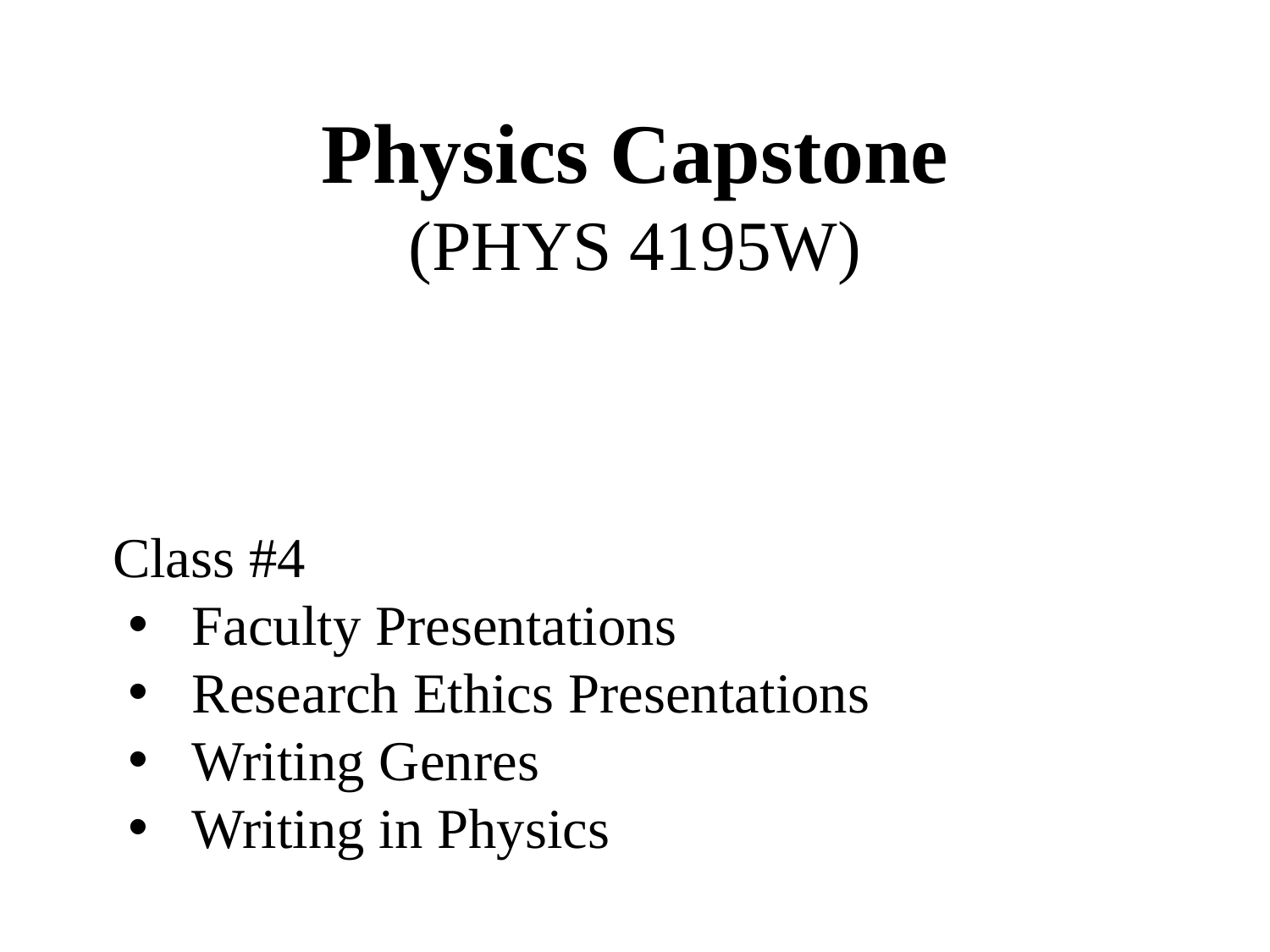

Physics Capstone
(PHYS 4195W)
Class #4
Faculty Presentations
Research Ethics Presentations
Writing Genres
Writing in Physics